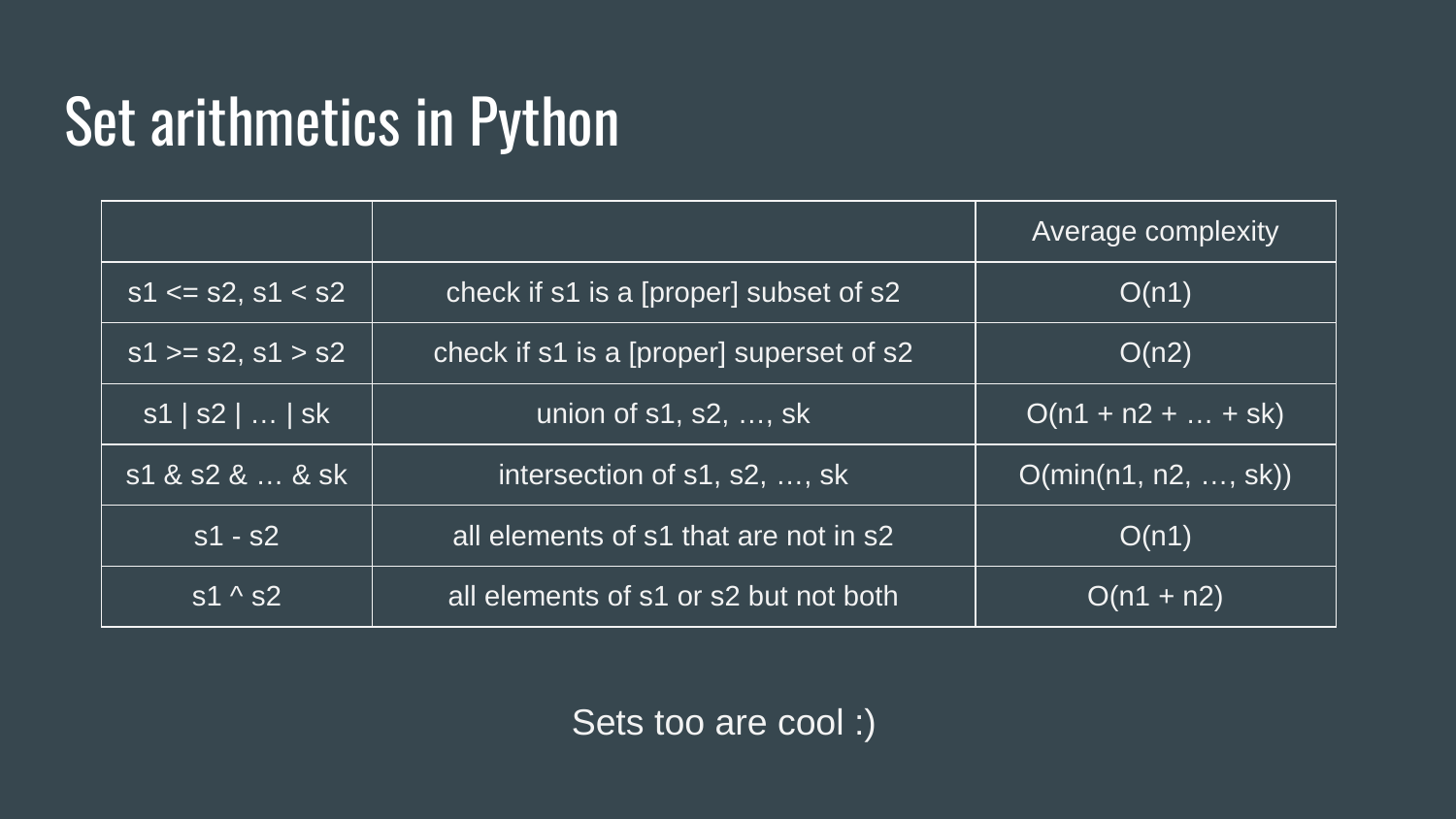

# Set arithmetics in Python
|  |  | Average complexity |
| --- | --- | --- |
| s1 <= s2, s1 < s2 | check if s1 is a [proper] subset of s2 | O(n1) |
| s1 >= s2, s1 > s2 | check if s1 is a [proper] superset of s2 | O(n2) |
| s1 | s2 | … | sk | union of s1, s2, …, sk | O(n1 + n2 + … + sk) |
| s1 & s2 & … & sk | intersection of s1, s2, …, sk | O(min(n1, n2, …, sk)) |
| s1 - s2 | all elements of s1 that are not in s2 | O(n1) |
| s1 ^ s2 | all elements of s1 or s2 but not both | O(n1 + n2) |
Sets too are cool :)